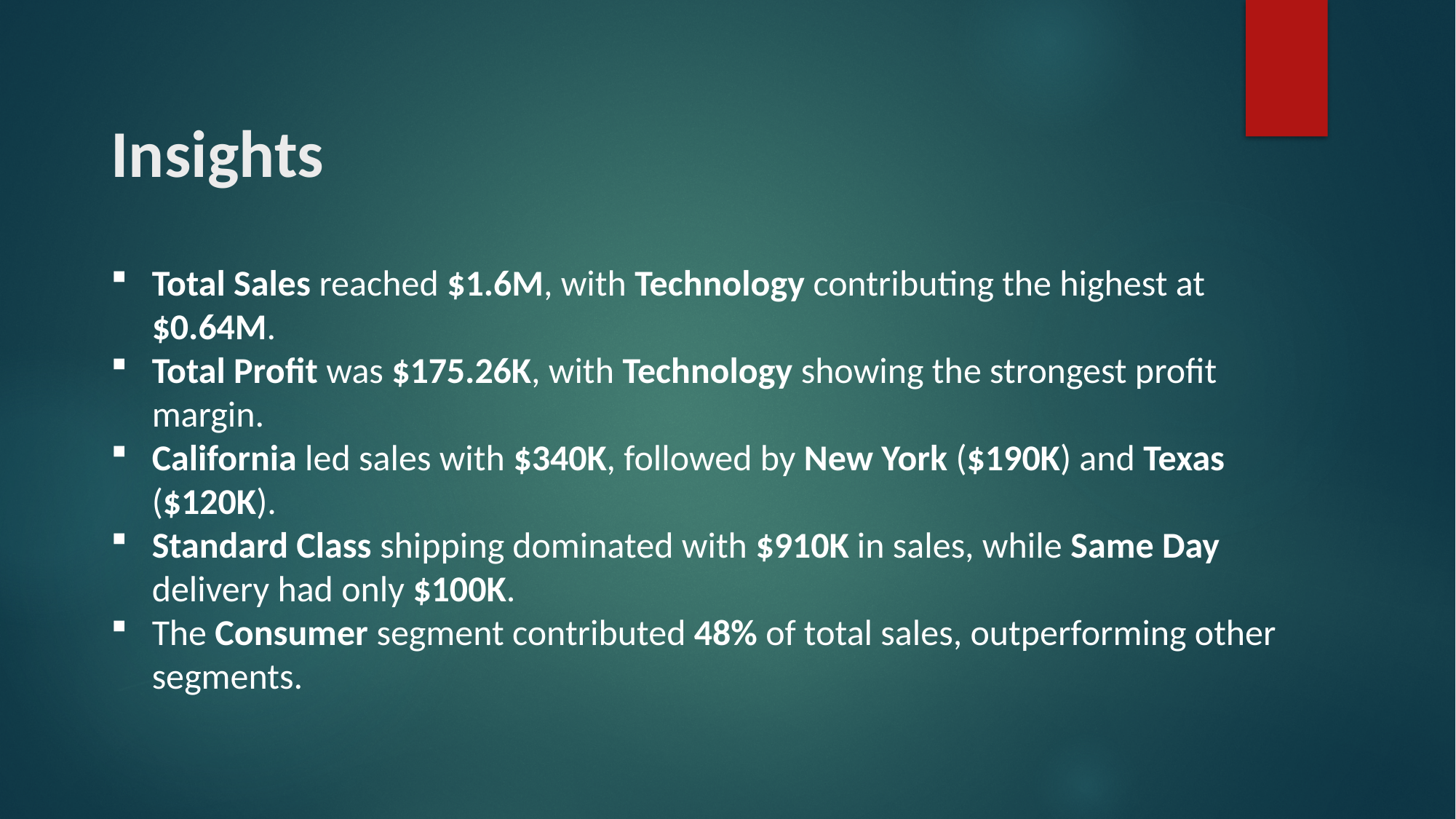

# Insights
Total Sales reached $1.6M, with Technology contributing the highest at $0.64M.
Total Profit was $175.26K, with Technology showing the strongest profit margin.
California led sales with $340K, followed by New York ($190K) and Texas ($120K).
Standard Class shipping dominated with $910K in sales, while Same Day delivery had only $100K.
The Consumer segment contributed 48% of total sales, outperforming other segments.